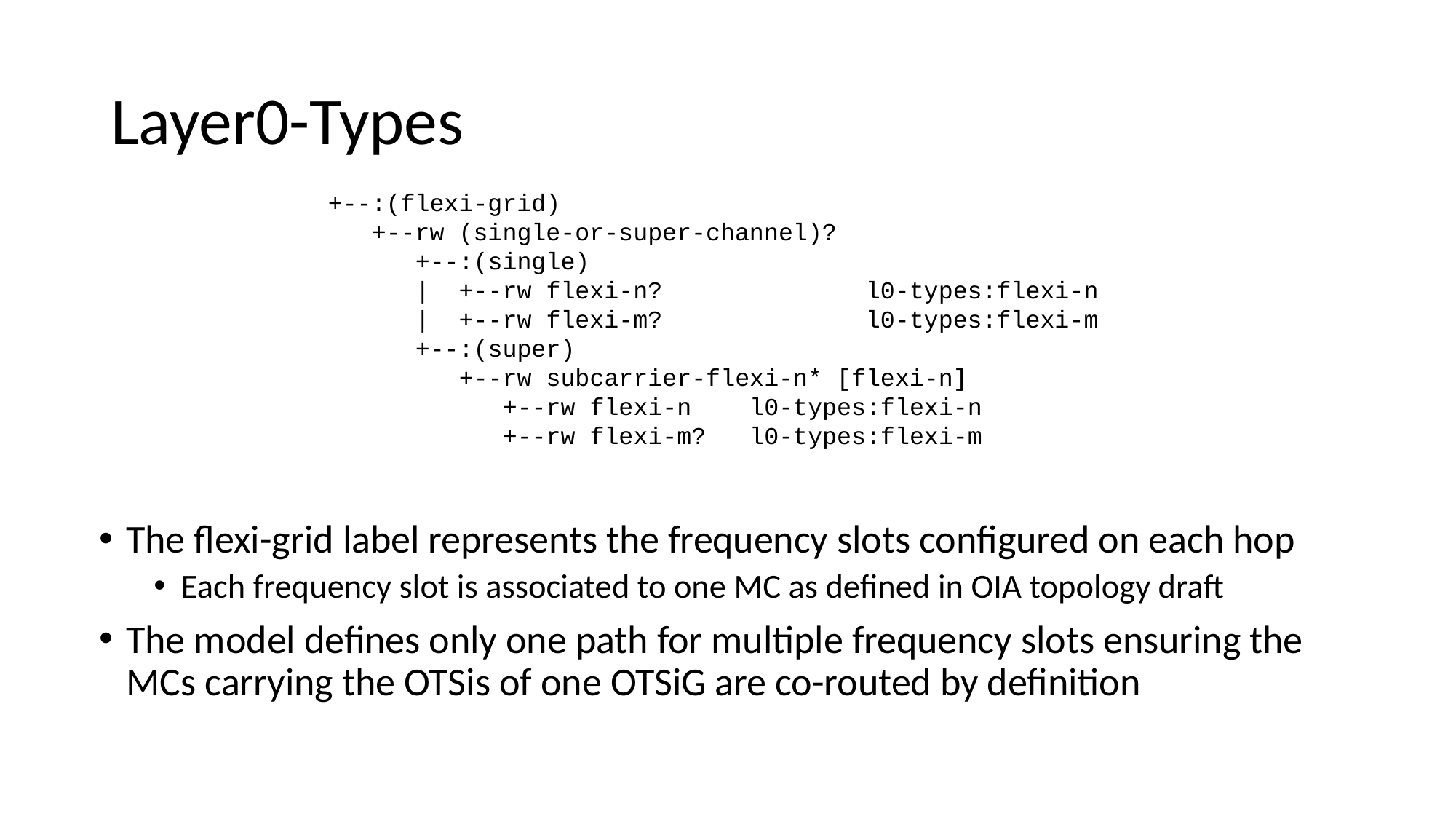

# Layer0-Types
       +--:(flexi-grid)
          +--rw (single-or-super-channel)?
             +--:(single)
             |  +--rw flexi-n?              l0-types:flexi-n
             |  +--rw flexi-m?              l0-types:flexi-m
             +--:(super)
                +--rw subcarrier-flexi-n* [flexi-n]
                   +--rw flexi-n    l0-types:flexi-n
                   +--rw flexi-m?   l0-types:flexi-m
The flexi-grid label represents the frequency slots configured on each hop
Each frequency slot is associated to one MC as defined in OIA topology draft
The model defines only one path for multiple frequency slots ensuring the MCs carrying the OTSis of one OTSiG are co-routed by definition